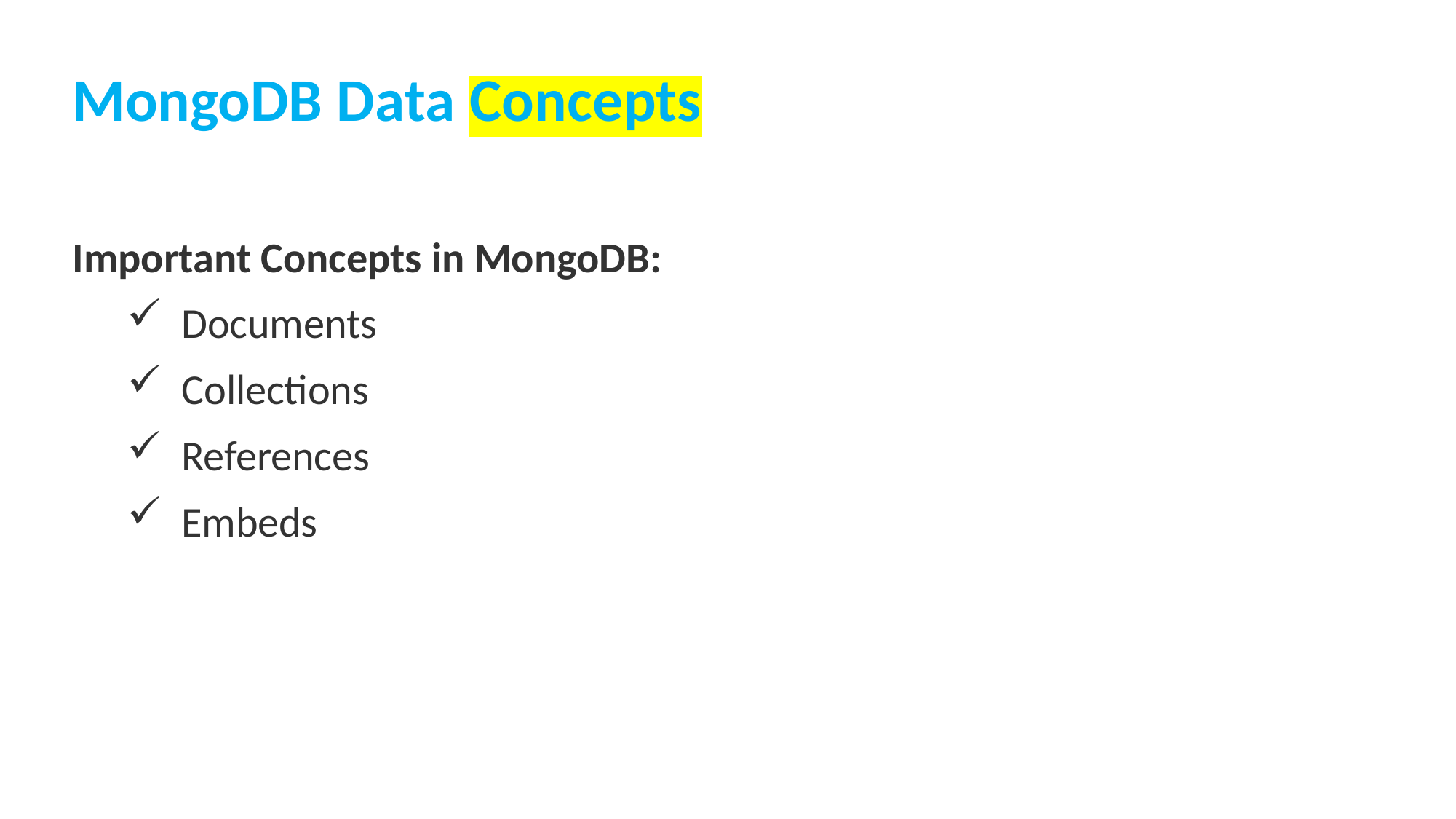

# MongoDB Data Concepts
Important Concepts in MongoDB:
Documents
Collections
References
Embeds